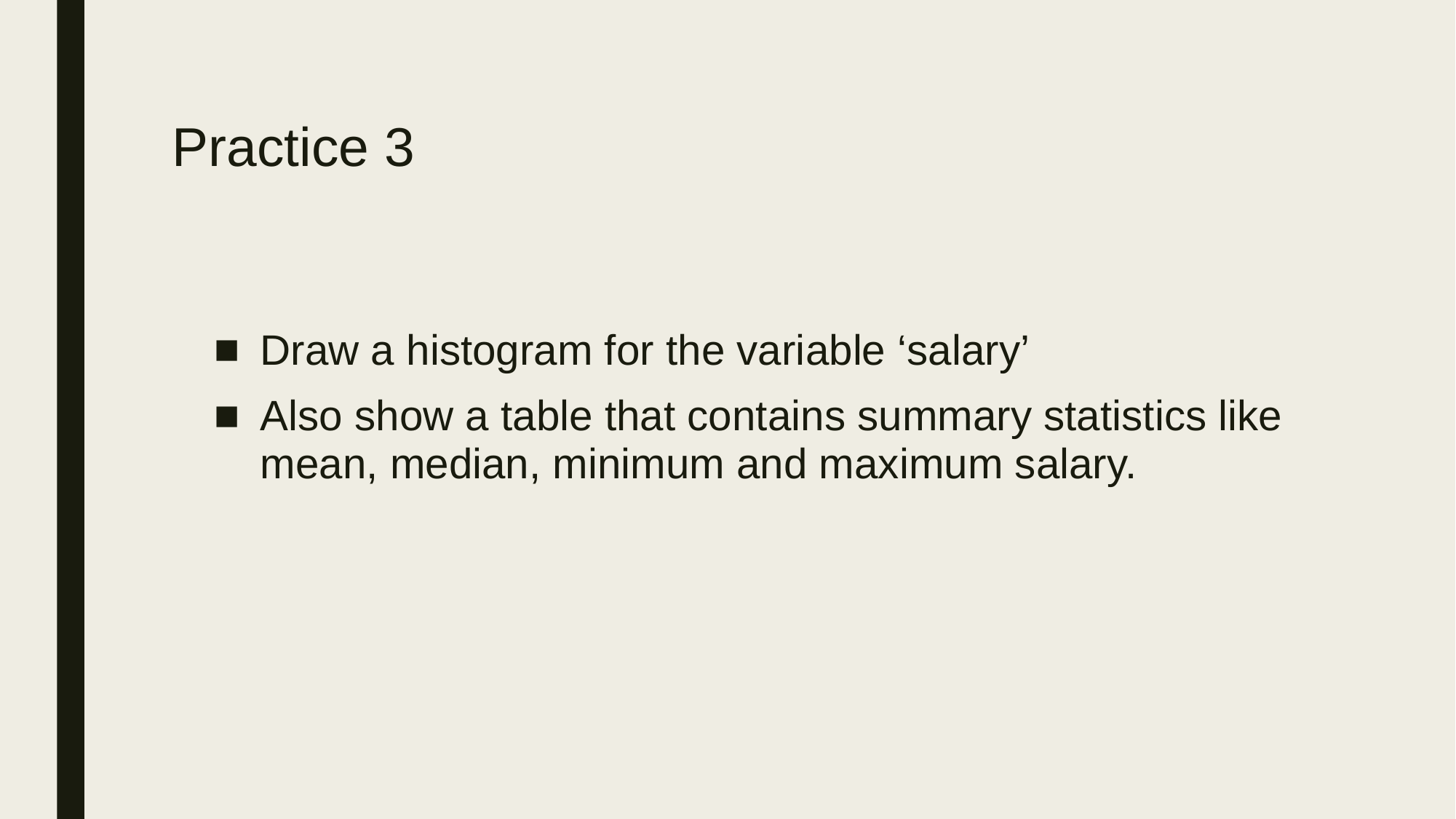

# Practice 3
Draw a histogram for the variable ‘salary’
Also show a table that contains summary statistics like mean, median, minimum and maximum salary.